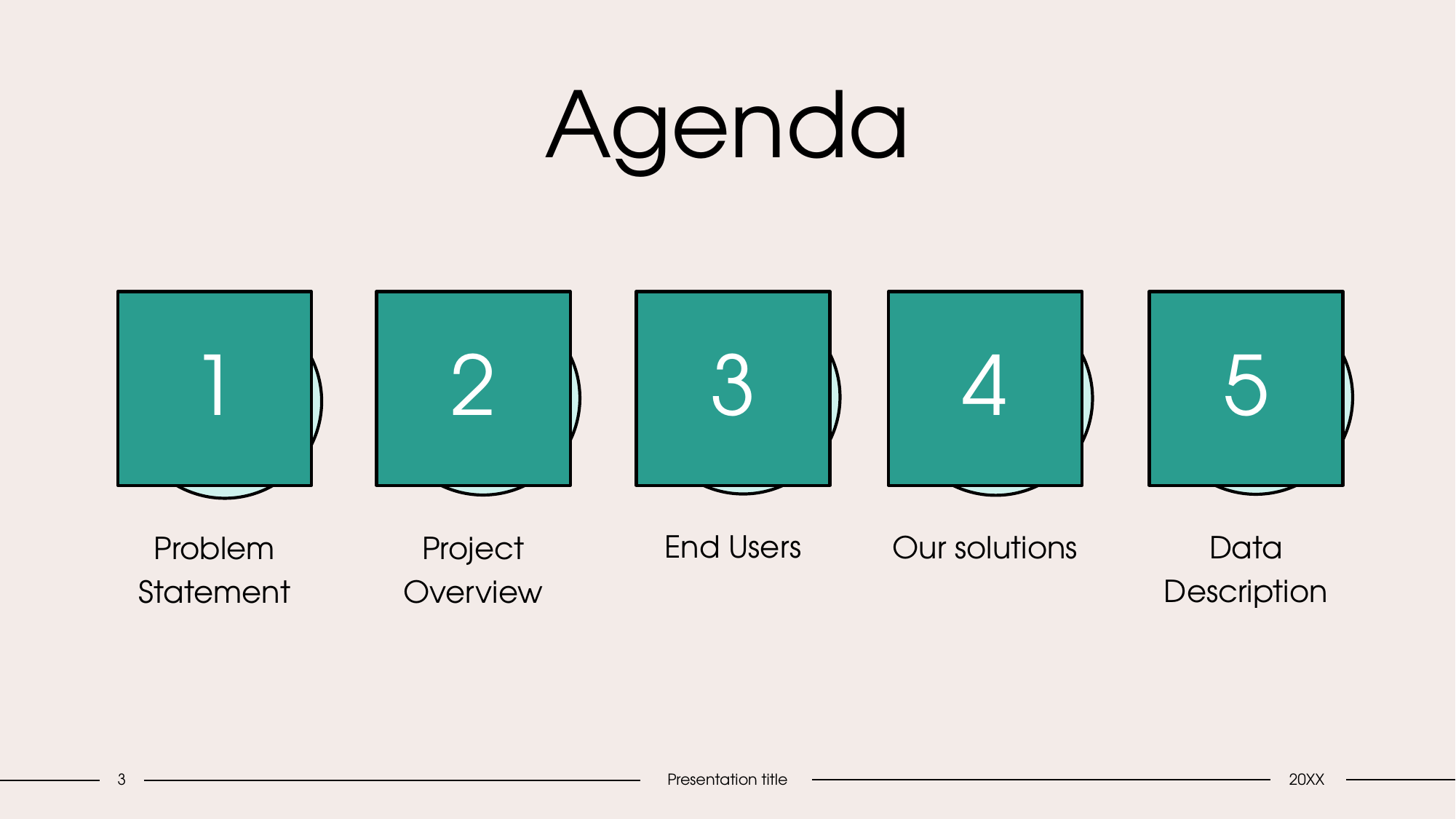

# Agenda
1
2
3
4
5
End Users

Our solutions
Data Description

Problem Statement
Project Overview

3
Presentation title
20XX